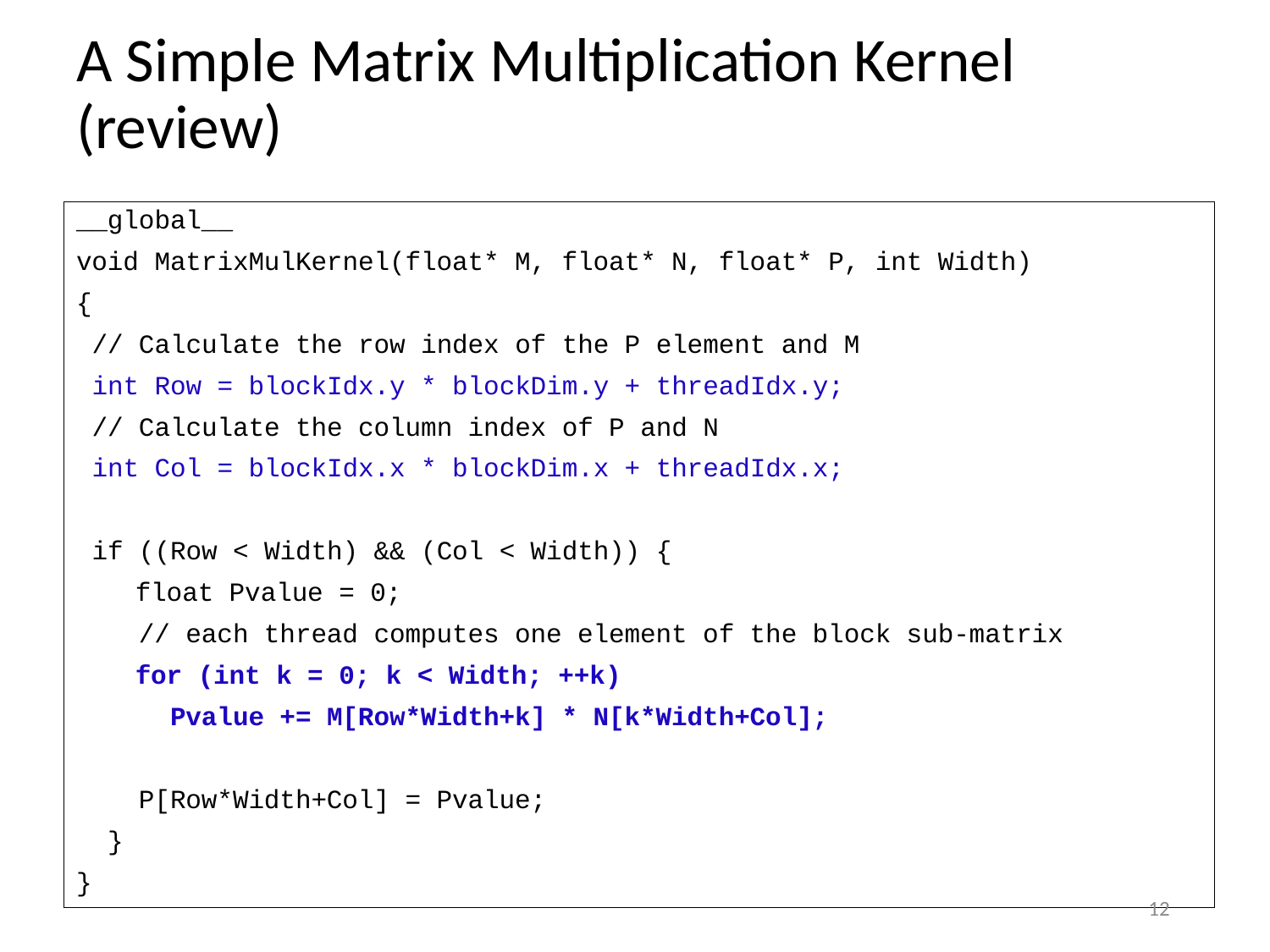

# A Simple Matrix Multiplication Kernel (review)
__global__
void MatrixMulKernel(float* M, float* N, float* P, int Width)
{
 // Calculate the row index of the P element and M
 int Row = blockIdx.y * blockDim.y + threadIdx.y;
 // Calculate the column index of P and N
 int Col = blockIdx.x * blockDim.x + threadIdx.x;

 if ((Row < Width) && (Col < Width)) {
	float Pvalue = 0;
    // each thread computes one element of the block sub-matrix
	for (int k = 0; k < Width; ++k)
      Pvalue += M[Row*Width+k] * N[k*Width+Col];

    P[Row*Width+Col] = Pvalue;
  }
}
12